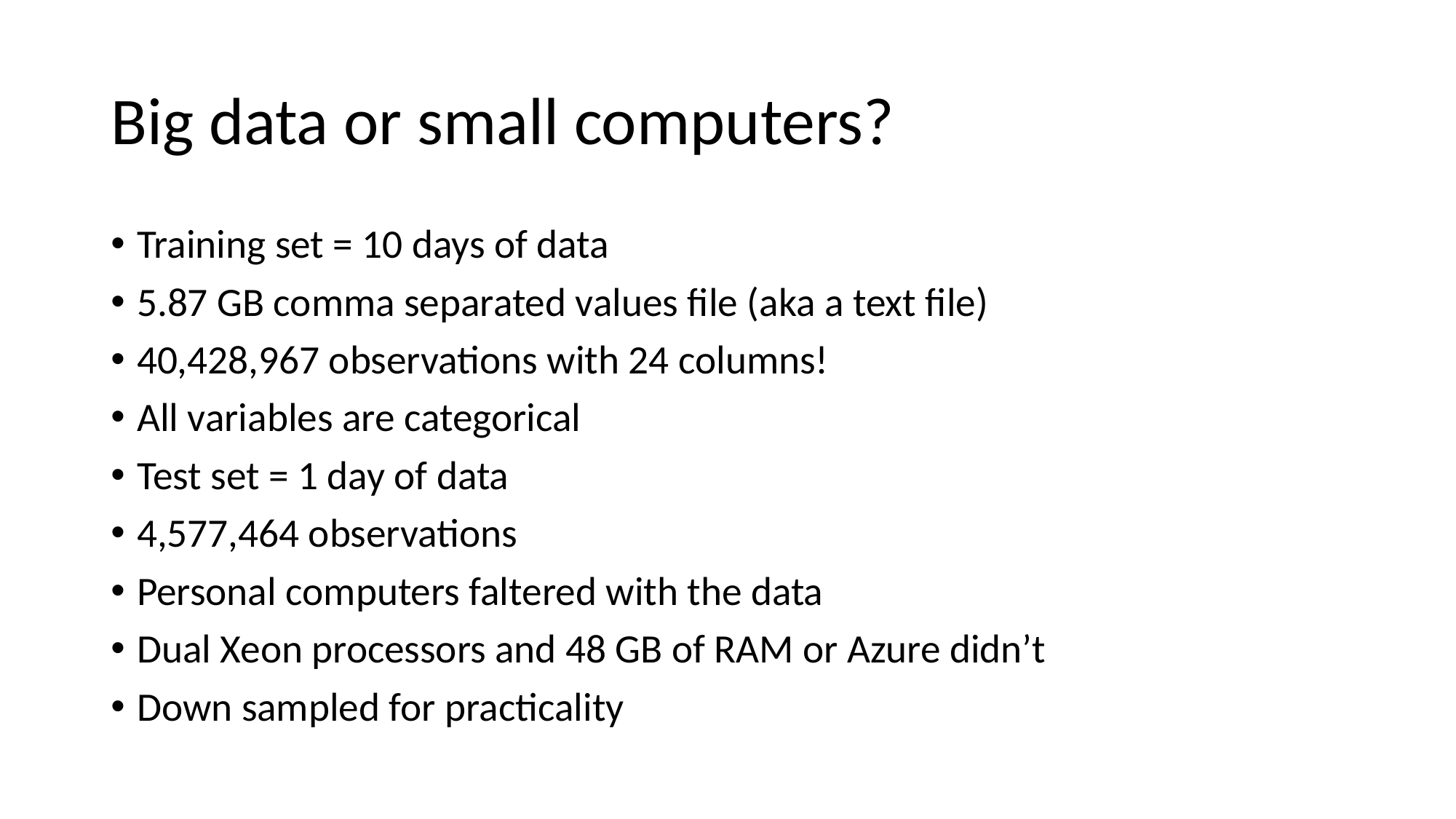

# Big data or small computers?
Training set = 10 days of data
5.87 GB comma separated values file (aka a text file)
40,428,967 observations with 24 columns!
All variables are categorical
Test set = 1 day of data
4,577,464 observations
Personal computers faltered with the data
Dual Xeon processors and 48 GB of RAM or Azure didn’t
Down sampled for practicality